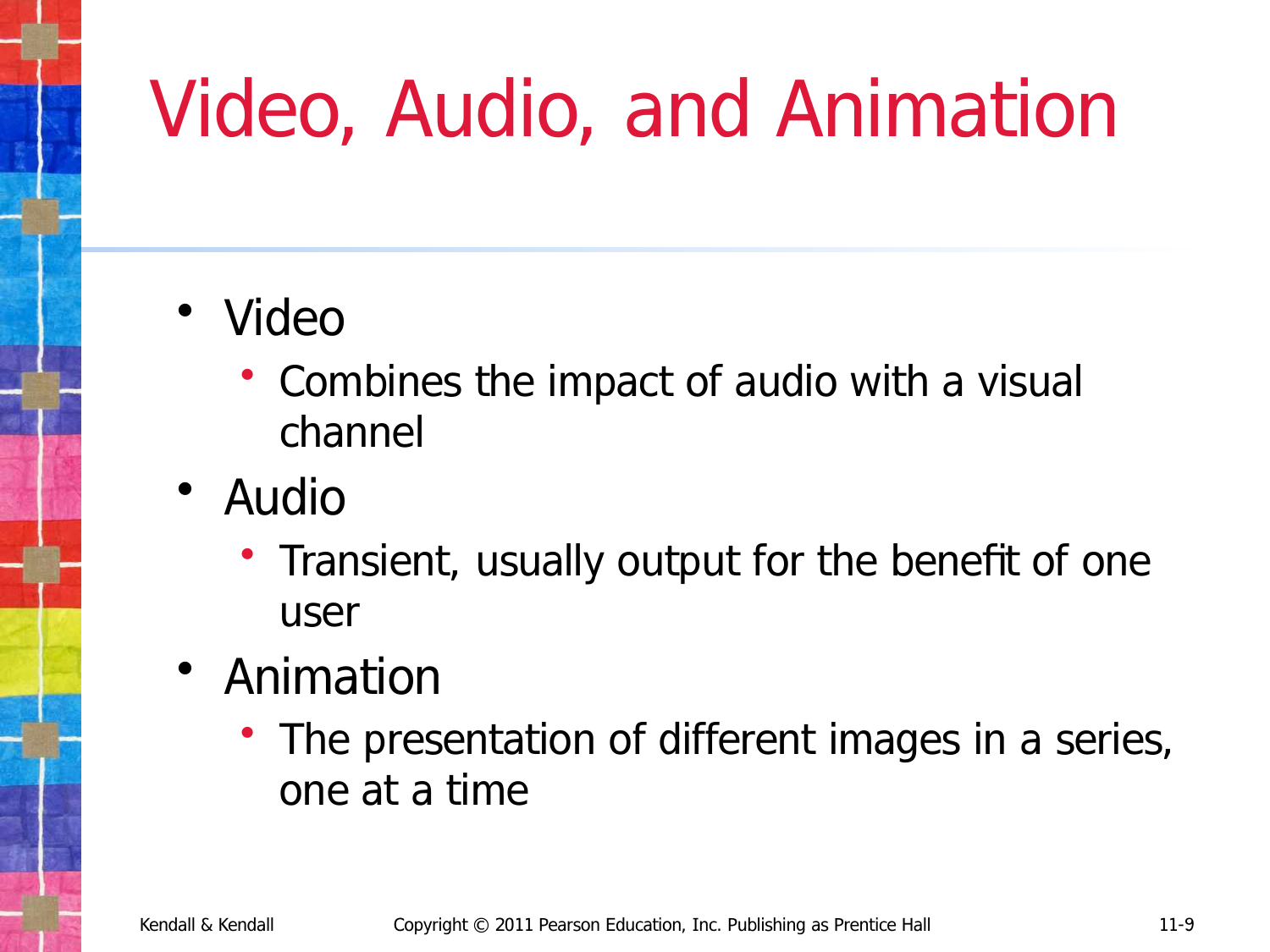

# Video, Audio, and Animation
Video
Combines the impact of audio with a visual channel
Audio
Transient, usually output for the benefit of one user
Animation
The presentation of different images in a series, one at a time

Kendall & Kendall	Copyright © 2011 Pearson Education, Inc. Publishing as Prentice Hall
11-9